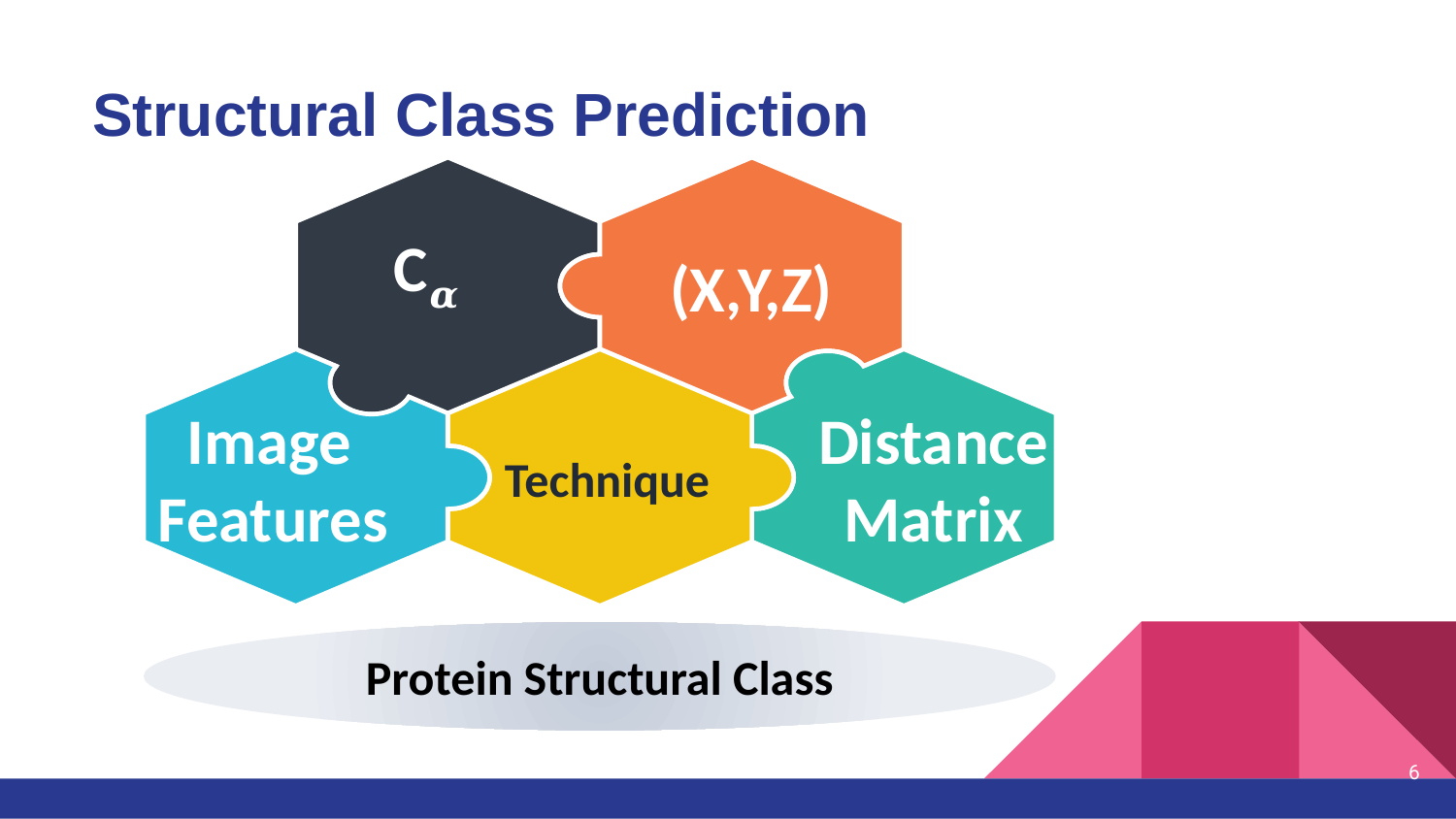

# Structural Class Prediction

(X,Y,Z)
C𝜶

  Image   Features
Technique
Distance Matrix
Protein Structural Class
6